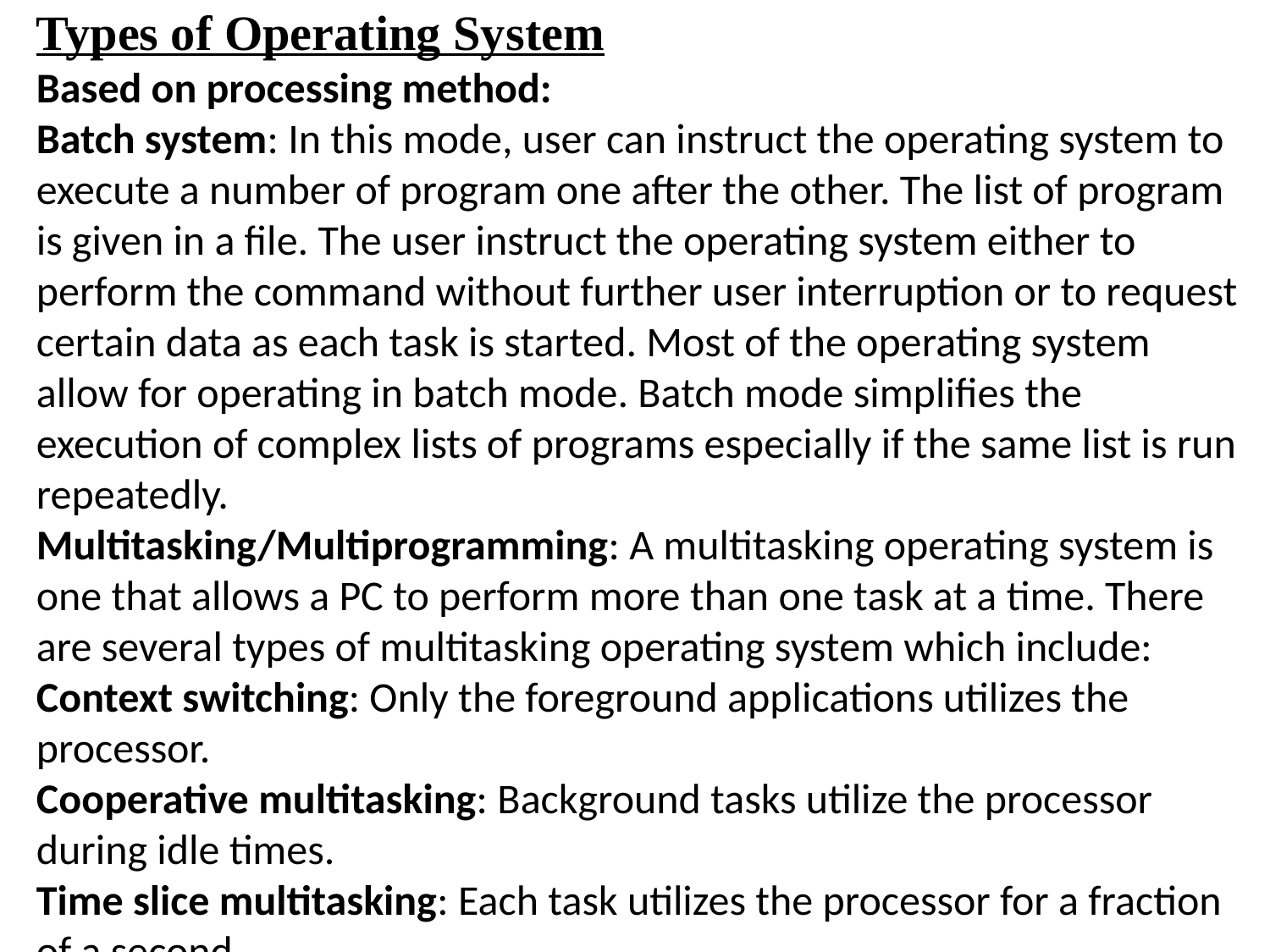

Types of Operating System
Based on processing method:
Batch system: In this mode, user can instruct the operating system to execute a number of program one after the other. The list of program is given in a file. The user instruct the operating system either to perform the command without further user interruption or to request certain data as each task is started. Most of the operating system allow for operating in batch mode. Batch mode simplifies the execution of complex lists of programs especially if the same list is run repeatedly.
Multitasking/Multiprogramming: A multitasking operating system is one that allows a PC to perform more than one task at a time. There are several types of multitasking operating system which include:
Context switching: Only the foreground applications utilizes the processor.
Cooperative multitasking: Background tasks utilize the processor during idle times.
Time slice multitasking: Each task utilizes the processor for a fraction of a second.